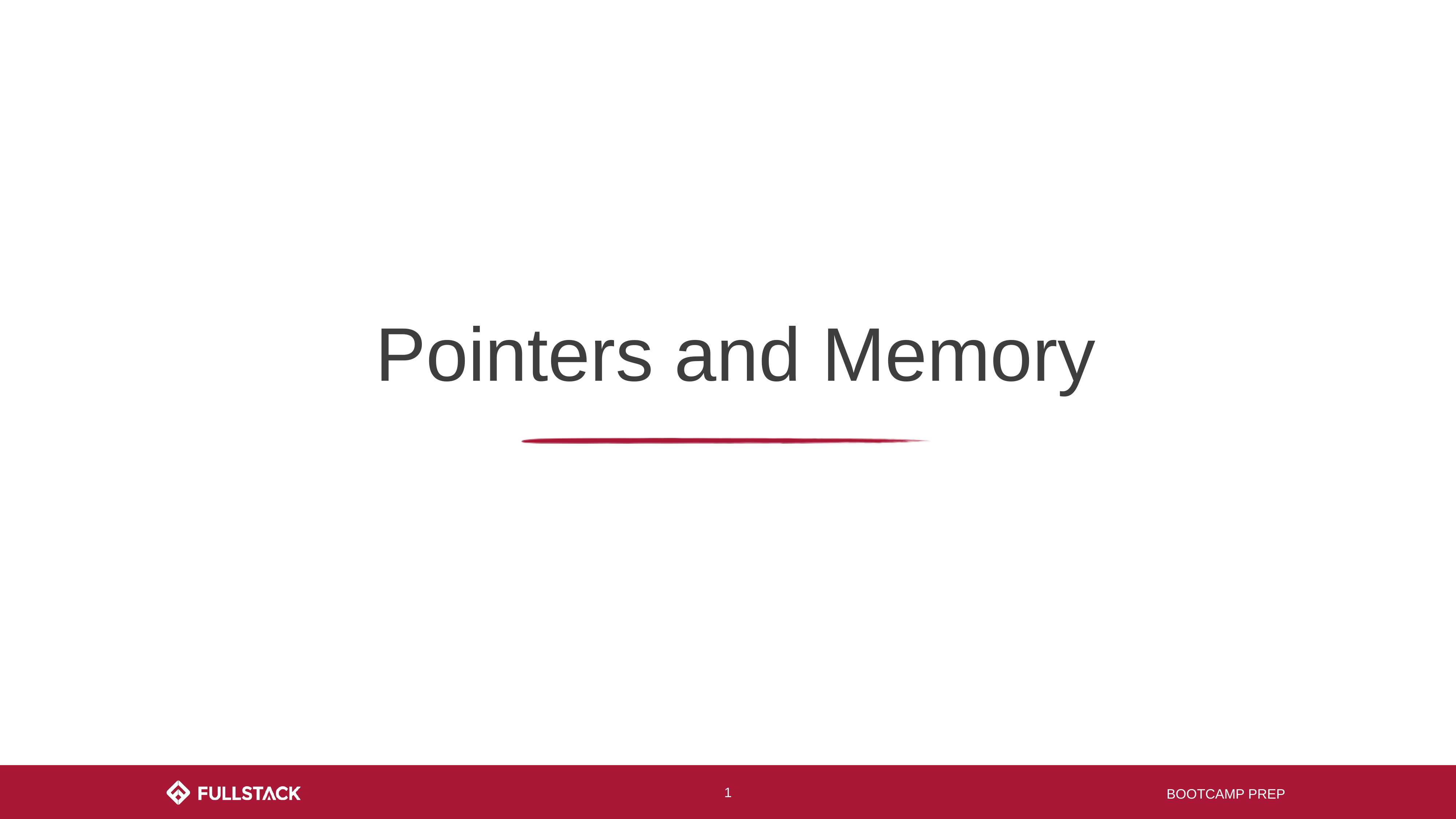

# Pointers and Memory
BOOTCAMP PREP
1